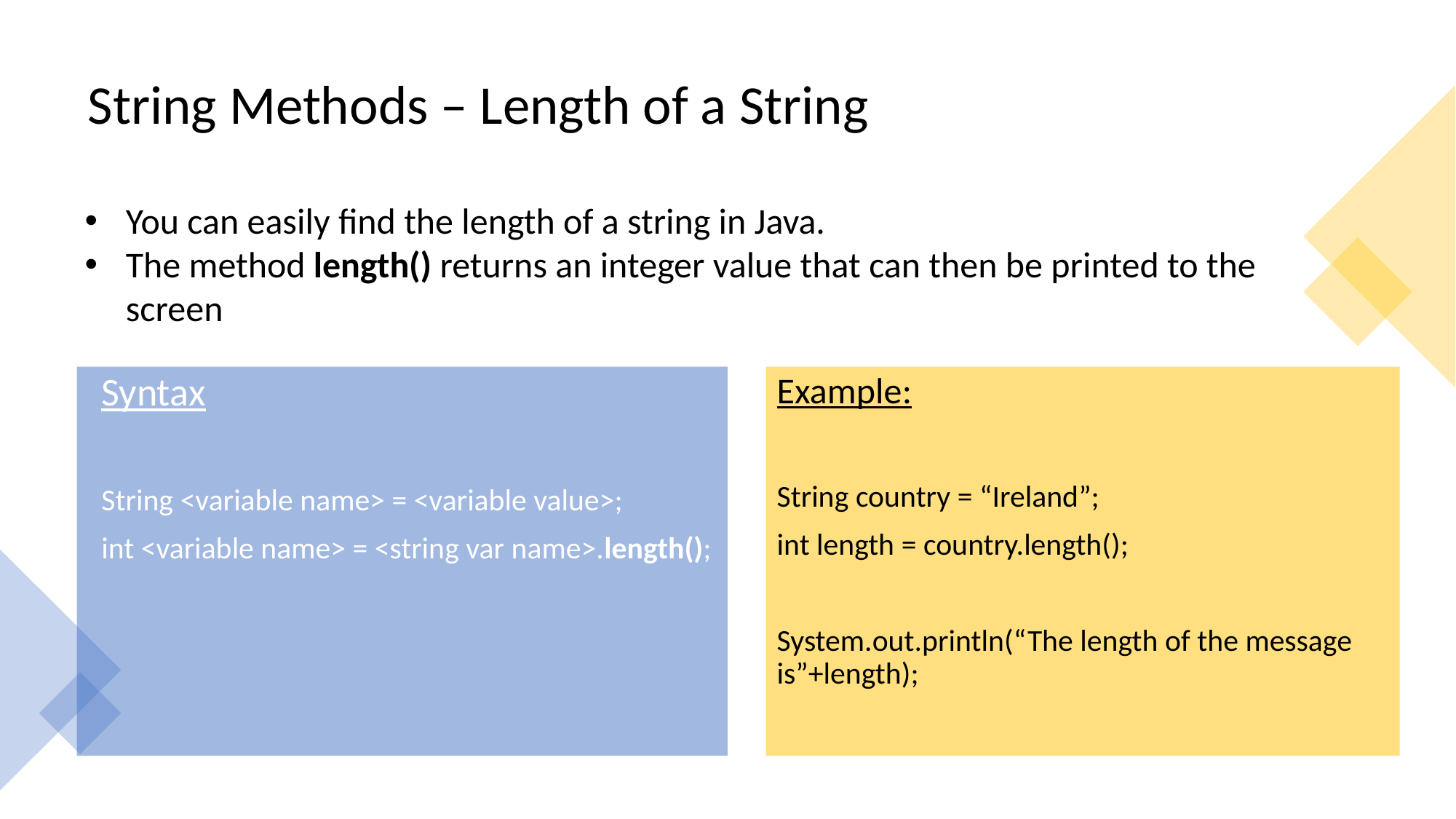

# String Methods – Length of a String

You can easily find the length of a string in Java.
The method length() returns an integer value that can then be printed to the screen

Syntax

String <variable name> = <variable value>;
int <variable name> = <string var name>.length();

Example:

String country = “Ireland”;
int length = country.length();

System.out.println(“The length of the message is”+length);